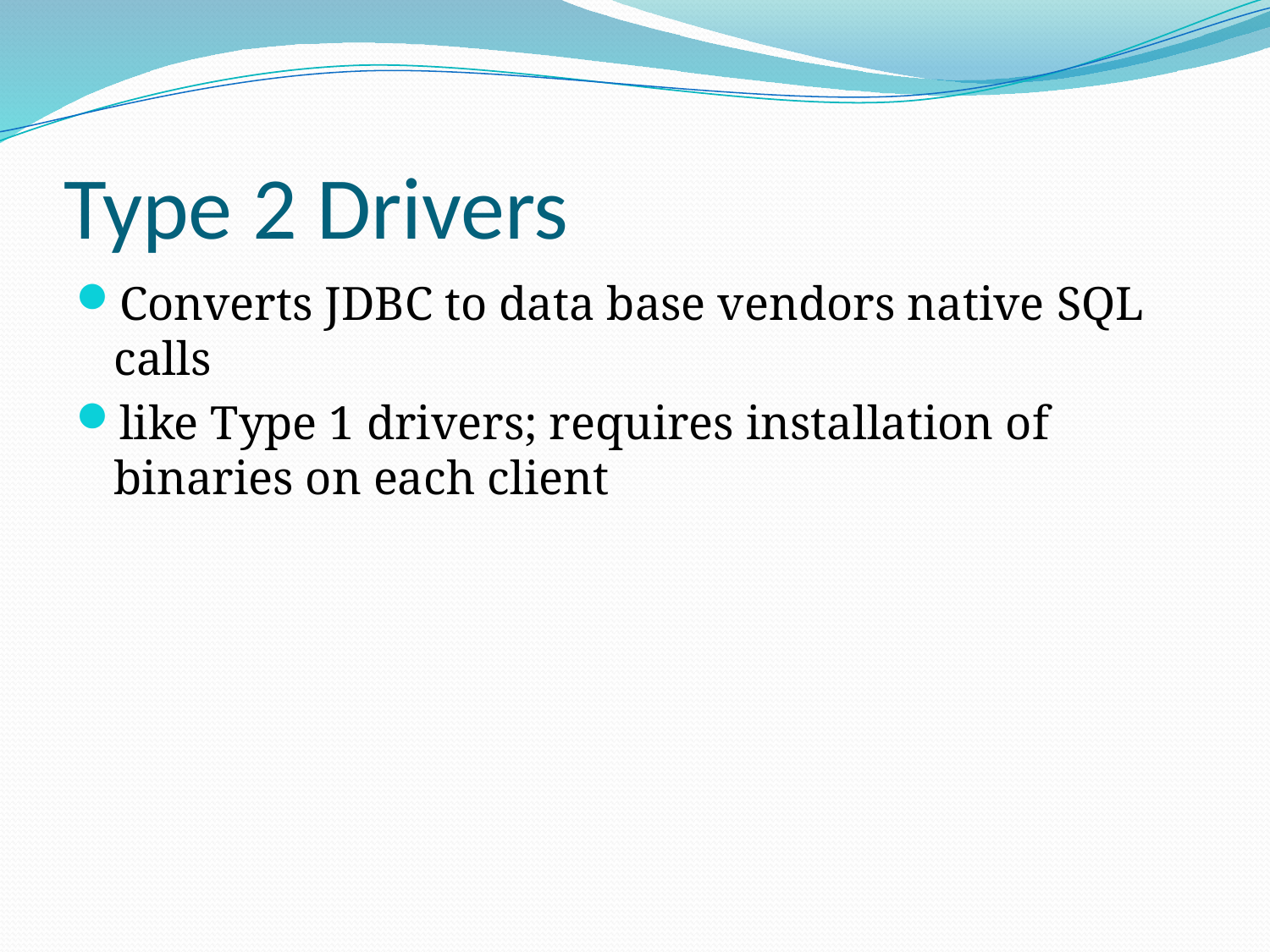

# Type 2 Drivers
Converts JDBC to data base vendors native SQL calls
like Type 1 drivers; requires installation of binaries on each client